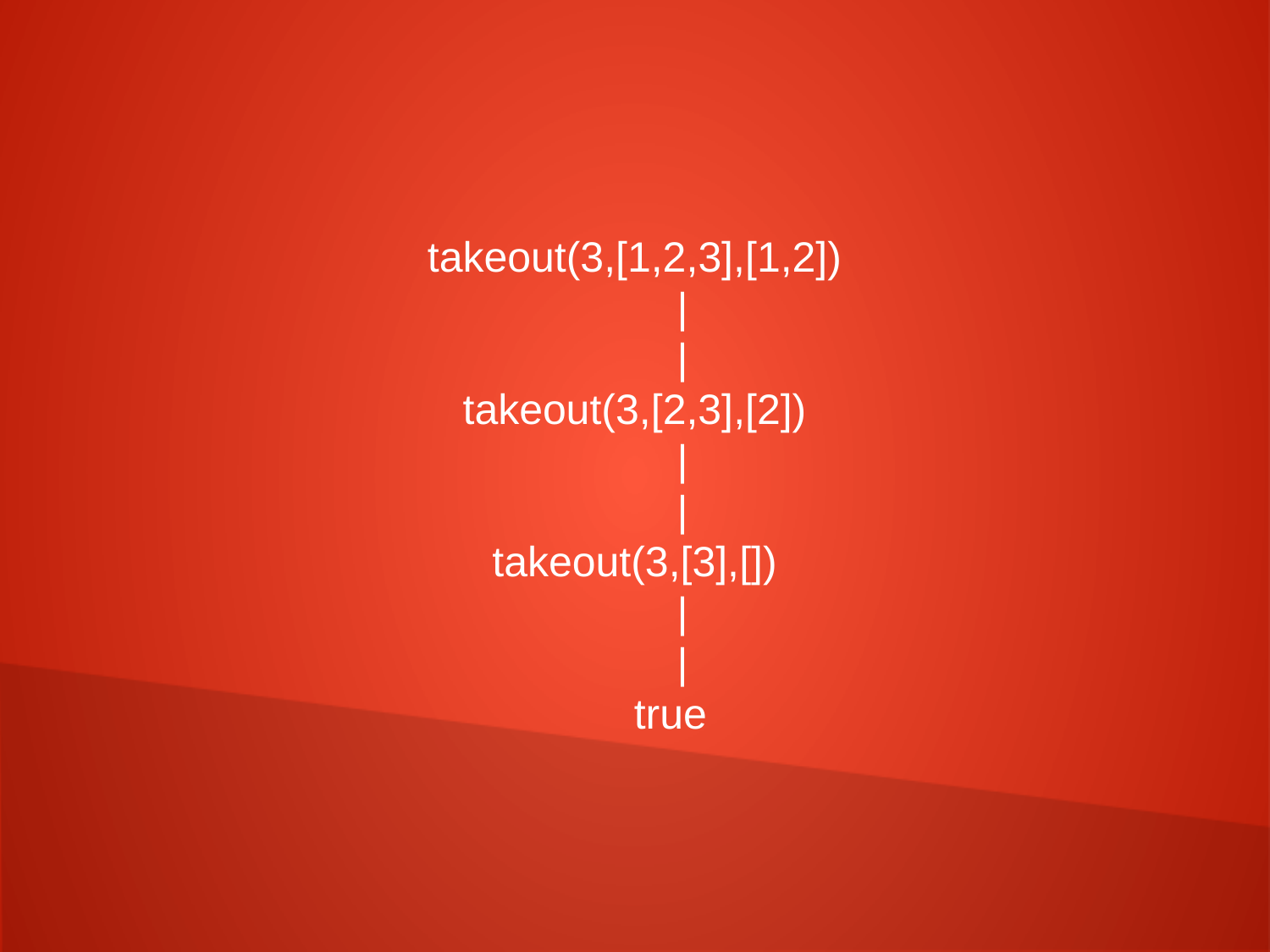

takeout(3,[1,2,3],[1,2])
        |
        |
takeout(3,[2,3],[2])
        |
        |
takeout(3,[3],[])
        |
        |
      true